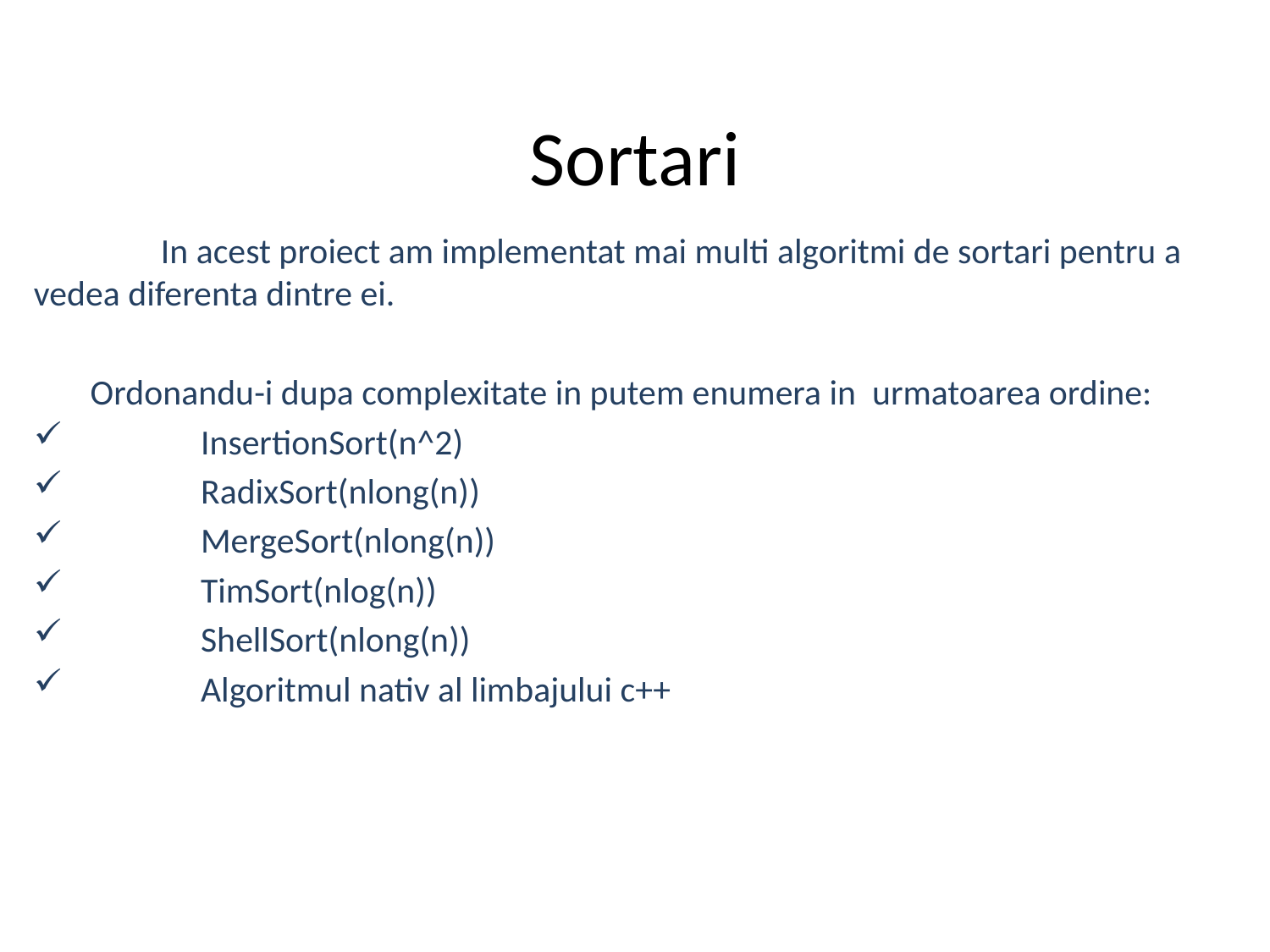

# Sortari
	In acest proiect am implementat mai multi algoritmi de sortari pentru a vedea diferenta dintre ei.

       Ordonandu-i dupa complexitate in putem enumera in  urmatoarea ordine:
	InsertionSort(n^2)
	RadixSort(nlong(n))
	MergeSort(nlong(n))
	TimSort(nlog(n))
	ShellSort(nlong(n))
	Algoritmul nativ al limbajului c++